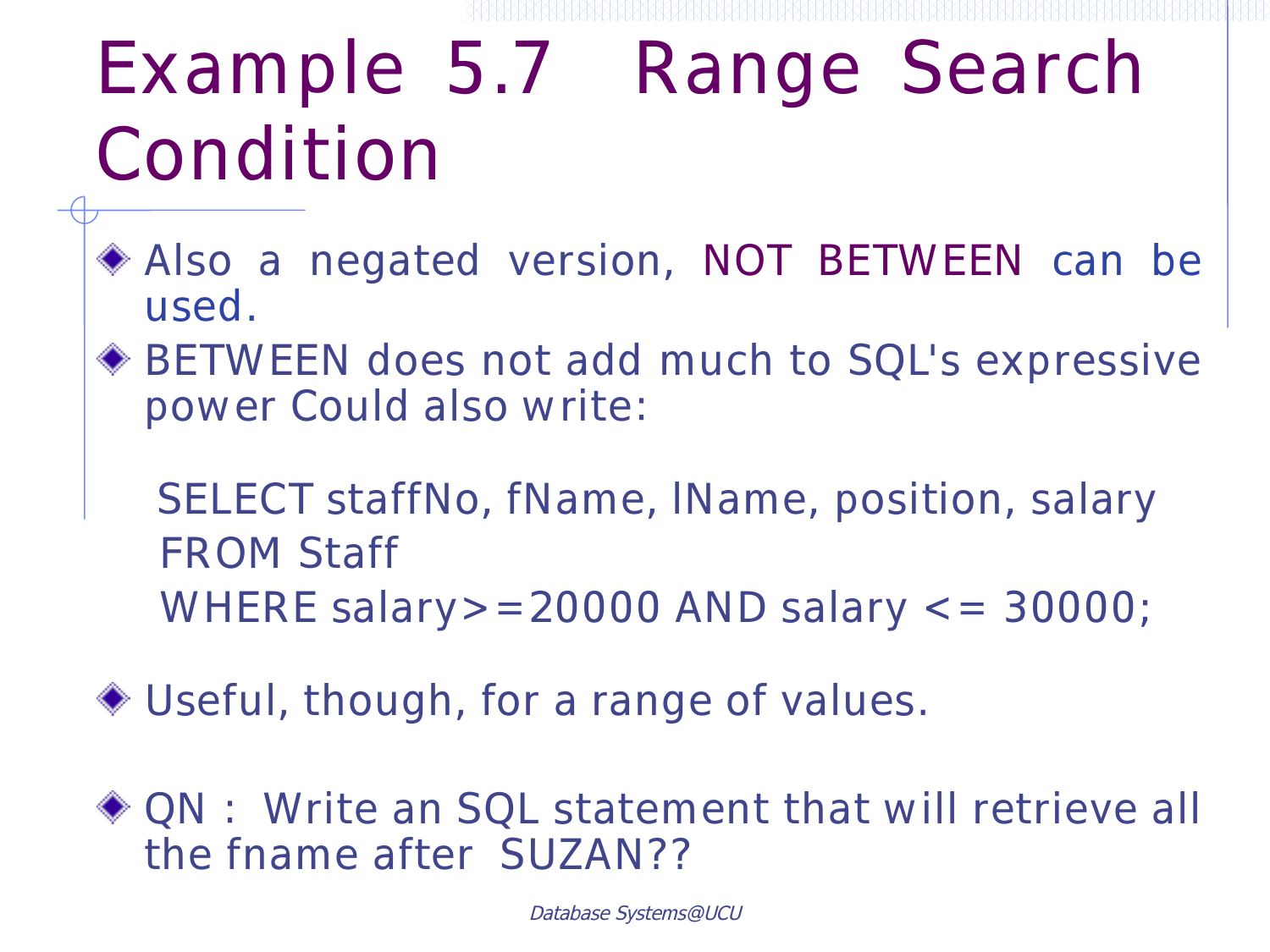

# Example 5.7  Range Search Condition
Also a negated version, NOT BETWEEN can be used.
BETWEEN does not add much to SQL's expressive power Could also write:

	 SELECT staffNo, fName, lName, position, salary
FROM Staff
WHERE salary>=20000 AND salary <= 30000;

Useful, though, for a range of values.

QN :  Write an SQL statement that will retrieve all the fname after  SUZAN??
Database Systems@UCU
38